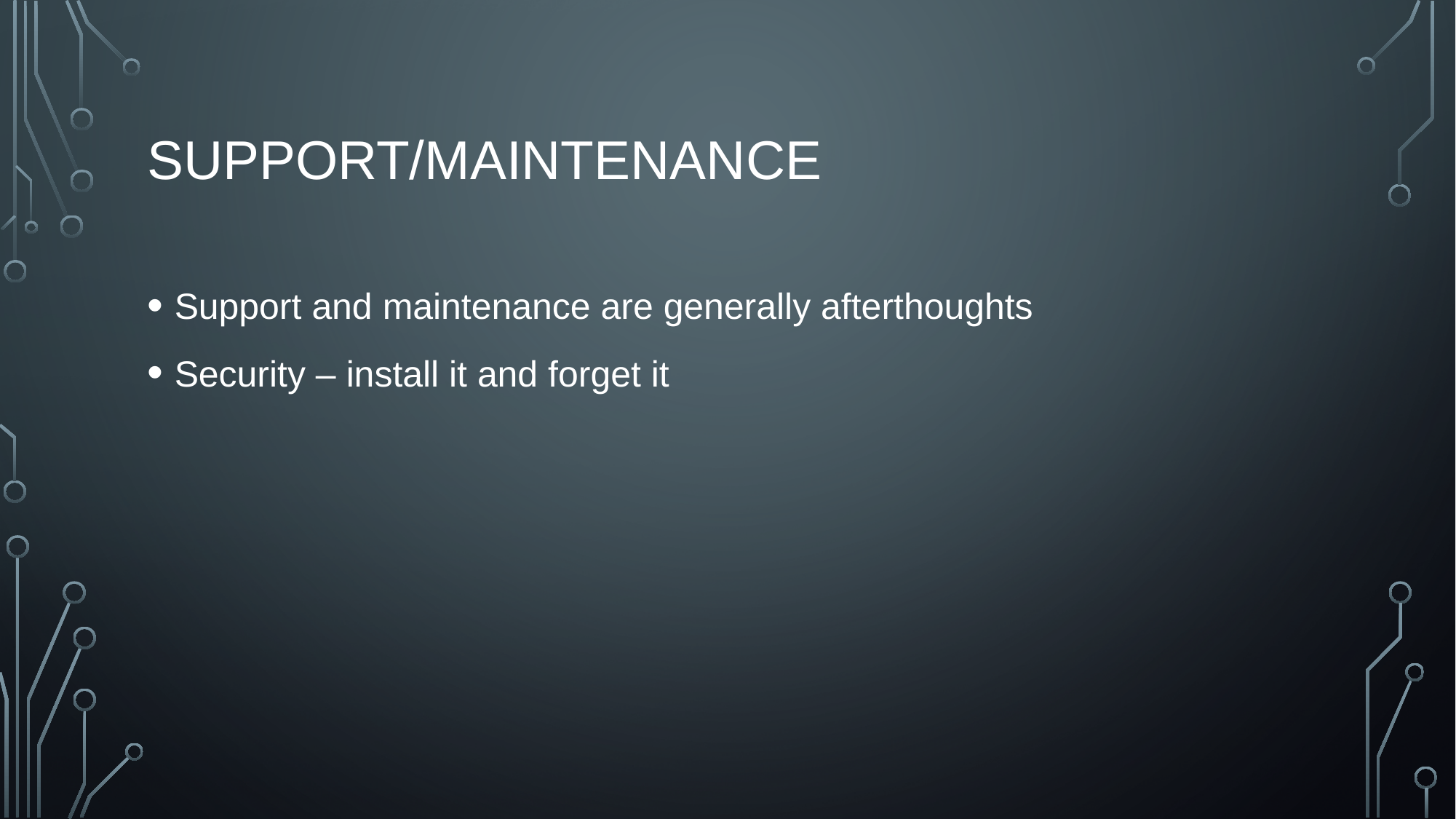

# Support/maintenance
Support and maintenance are generally afterthoughts
Security – install it and forget it